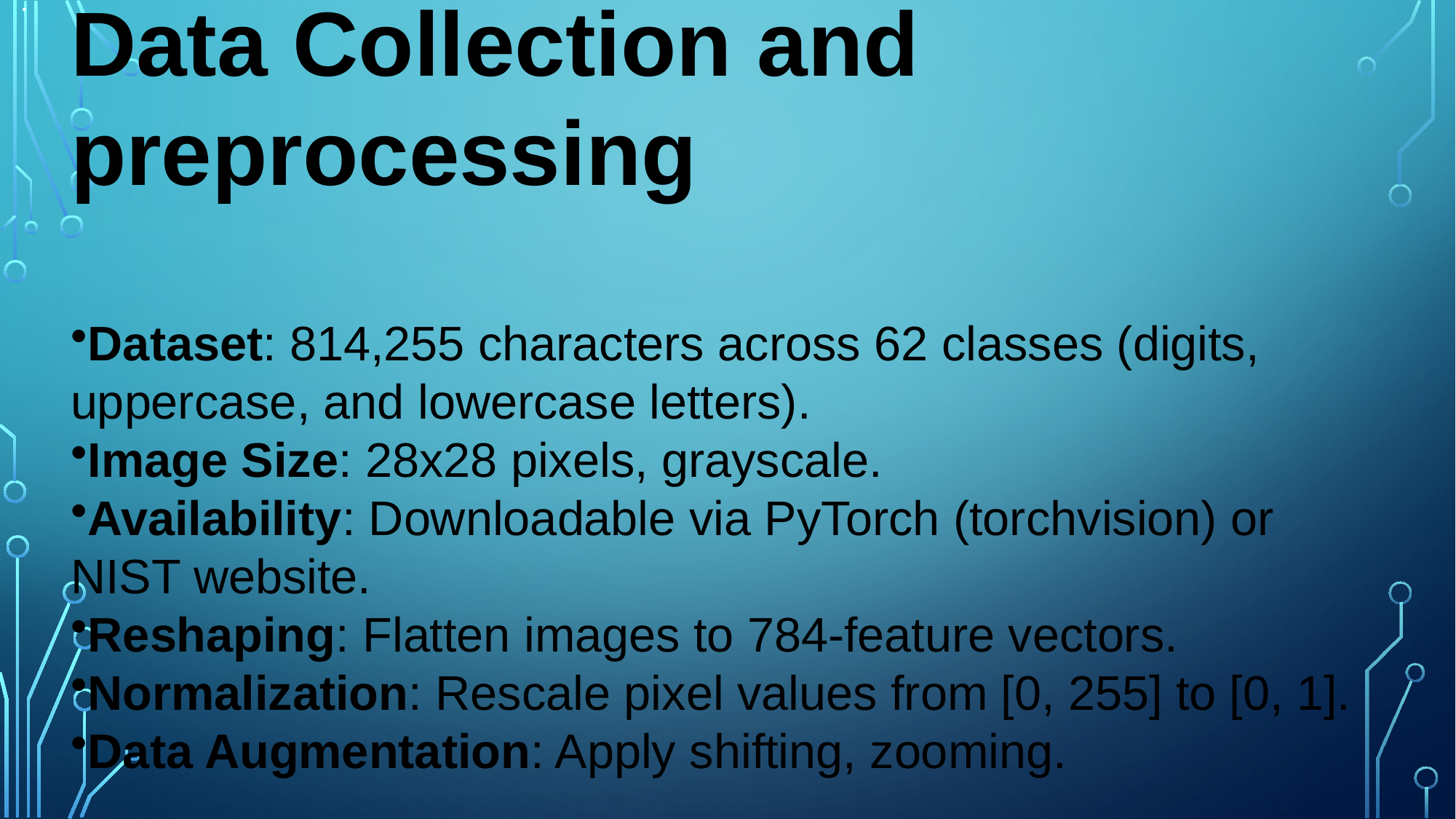

.
Data Collection and preprocessing

Dataset: 814,255 characters across 62 classes (digits, uppercase, and lowercase letters).
Image Size: 28x28 pixels, grayscale.
Availability: Downloadable via PyTorch (torchvision) or NIST website.
Reshaping: Flatten images to 784-feature vectors.
Normalization: Rescale pixel values from [0, 255] to [0, 1].
Data Augmentation: Apply shifting, zooming.